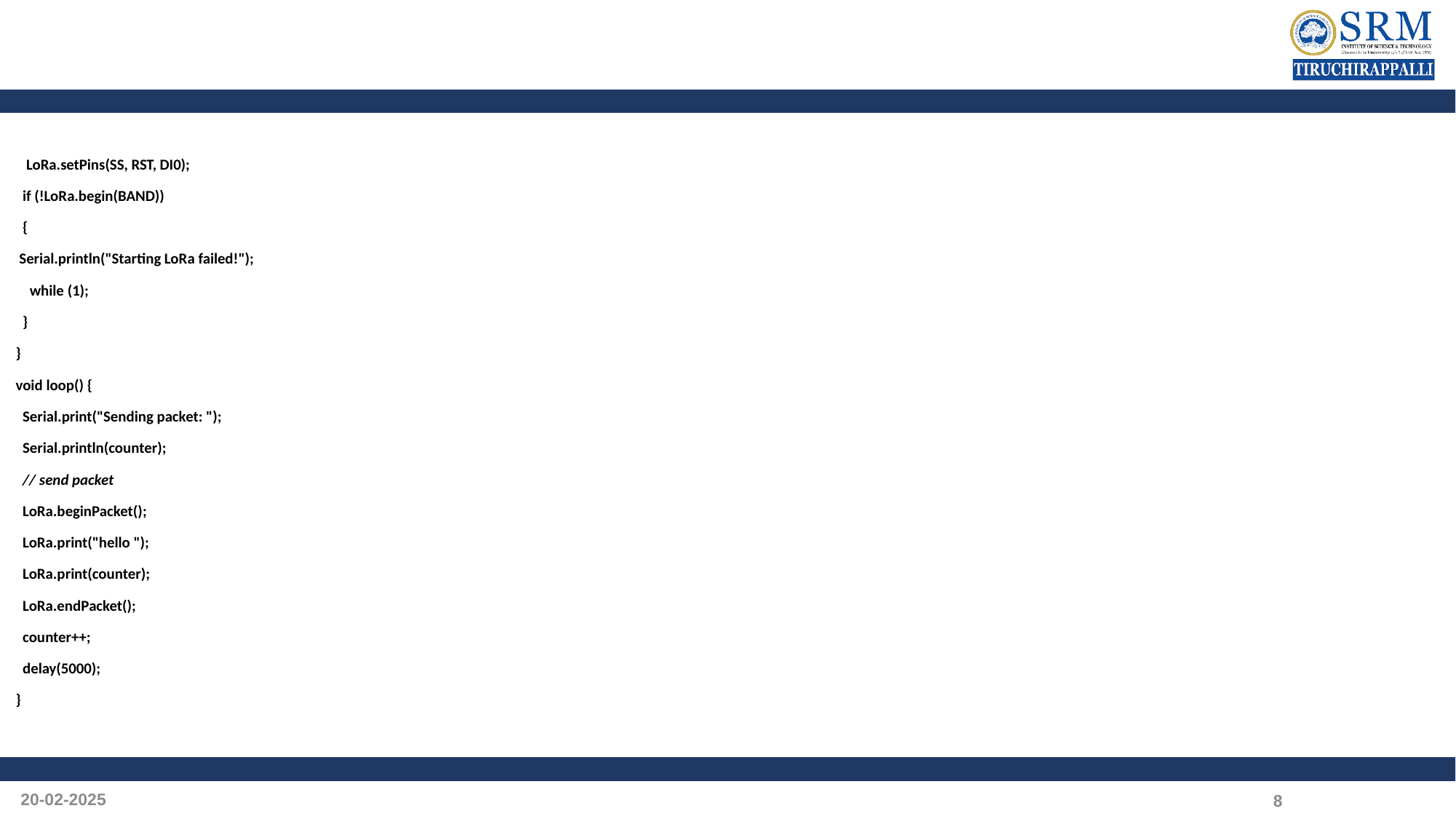

LoRa.setPins(SS, RST, DI0);
  if (!LoRa.begin(BAND))
  {
 Serial.println("Starting LoRa failed!");
    while (1);
  }
}
void loop() {
  Serial.print("Sending packet: ");
  Serial.println(counter);
  // send packet
  LoRa.beginPacket();
  LoRa.print("hello ");
  LoRa.print(counter);
  LoRa.endPacket();
  counter++;
  delay(5000);
}

20-02-2025
8